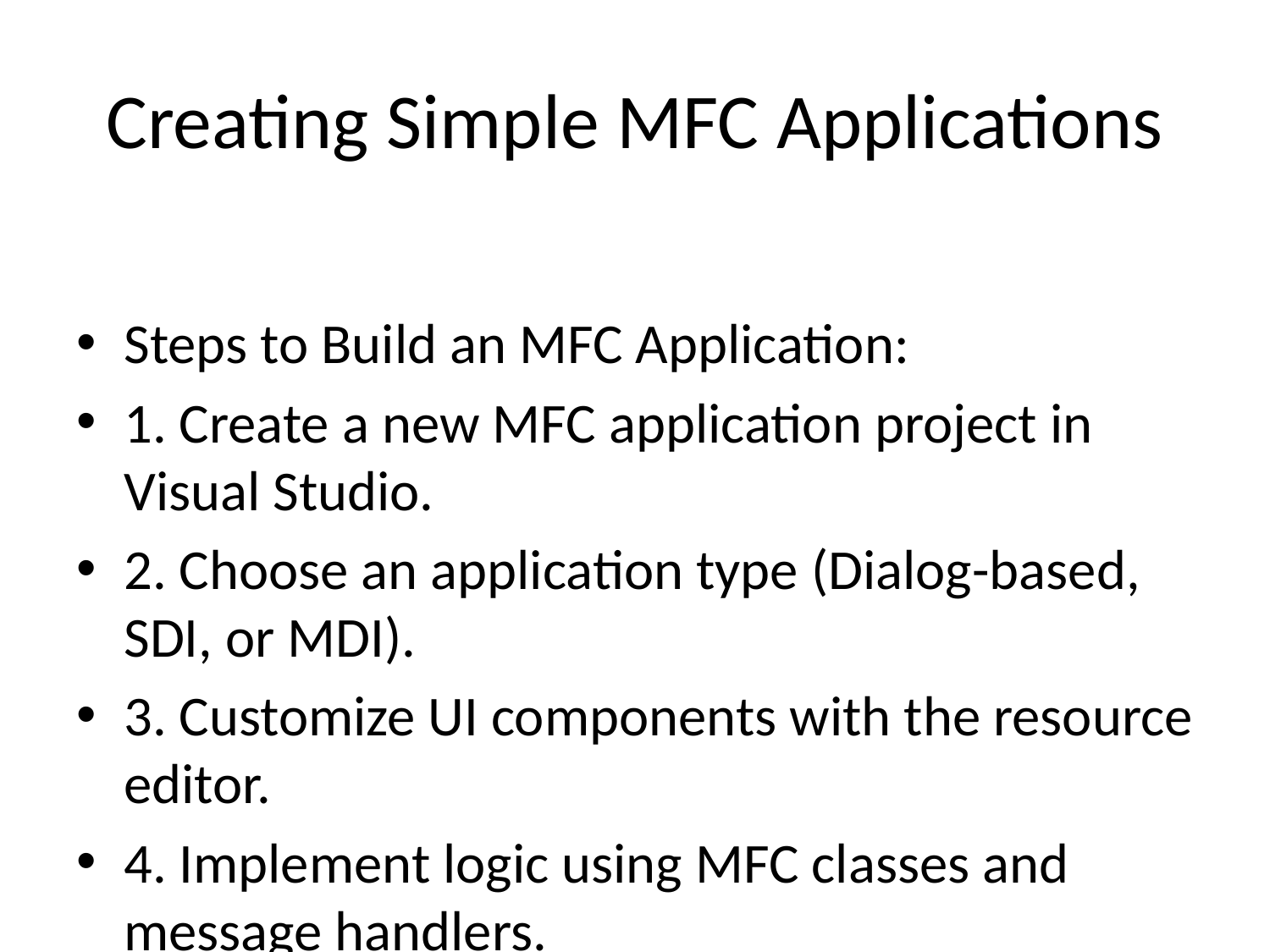

# Creating Simple MFC Applications

Steps to Build an MFC Application:
1. Create a new MFC application project in Visual Studio.
2. Choose an application type (Dialog-based, SDI, or MDI).
3. Customize UI components with the resource editor.
4. Implement logic using MFC classes and message handlers.